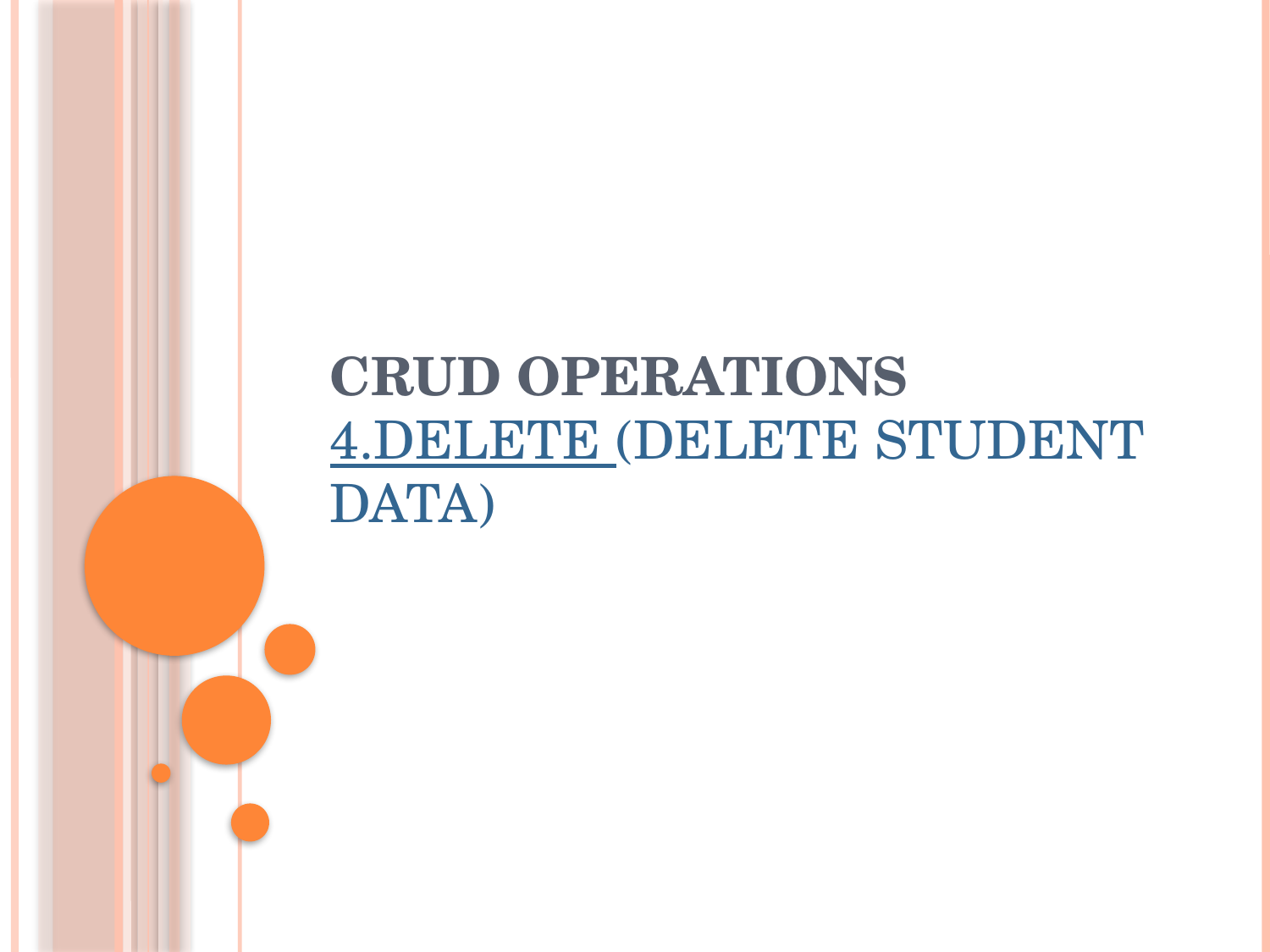

# CRUD OPERATIONS 4.DELETE (Delete Student Data)